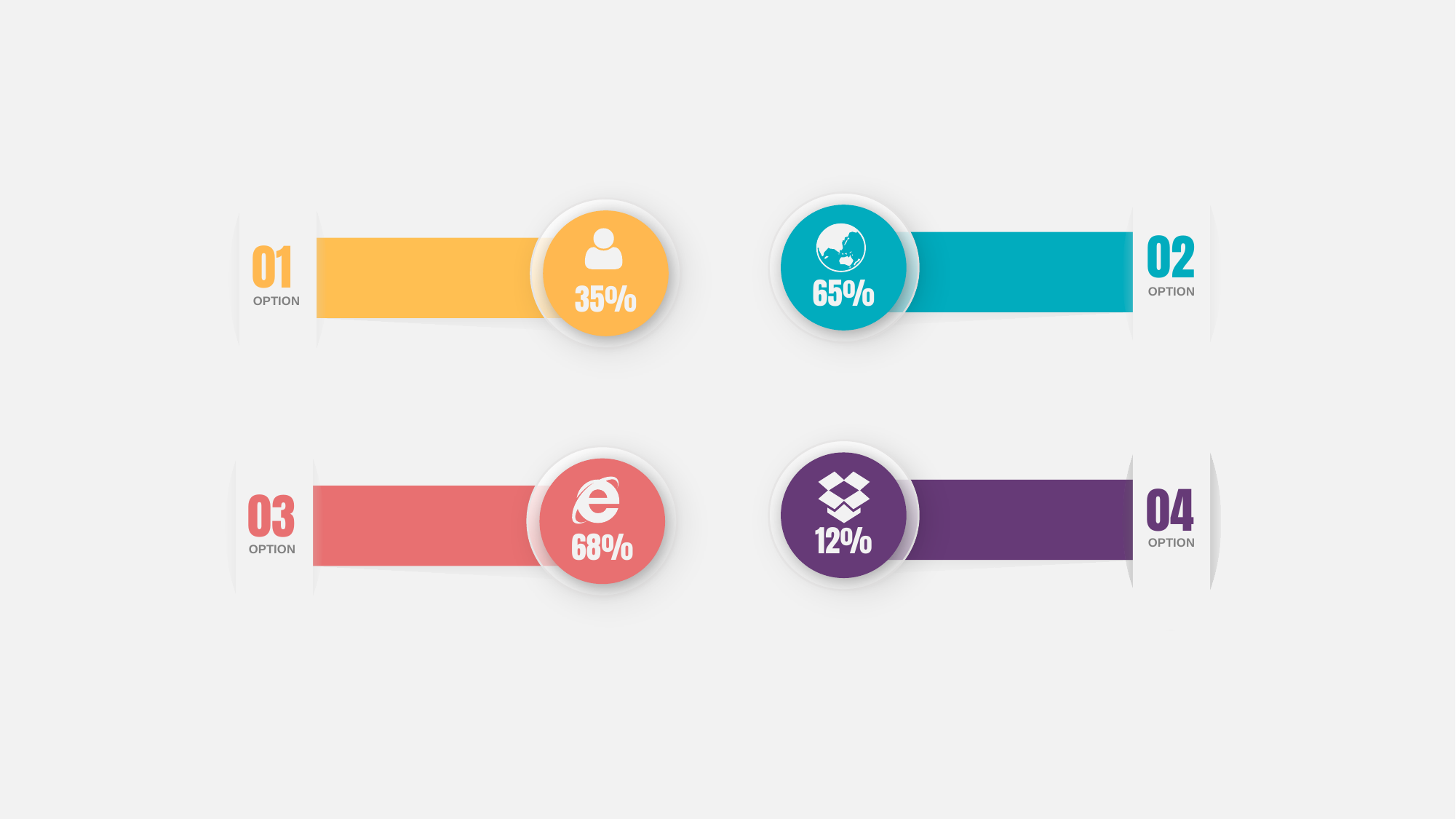

65%

35%
02
01
OPTION
OPTION

12%

68%

04
03
OPTION
OPTION